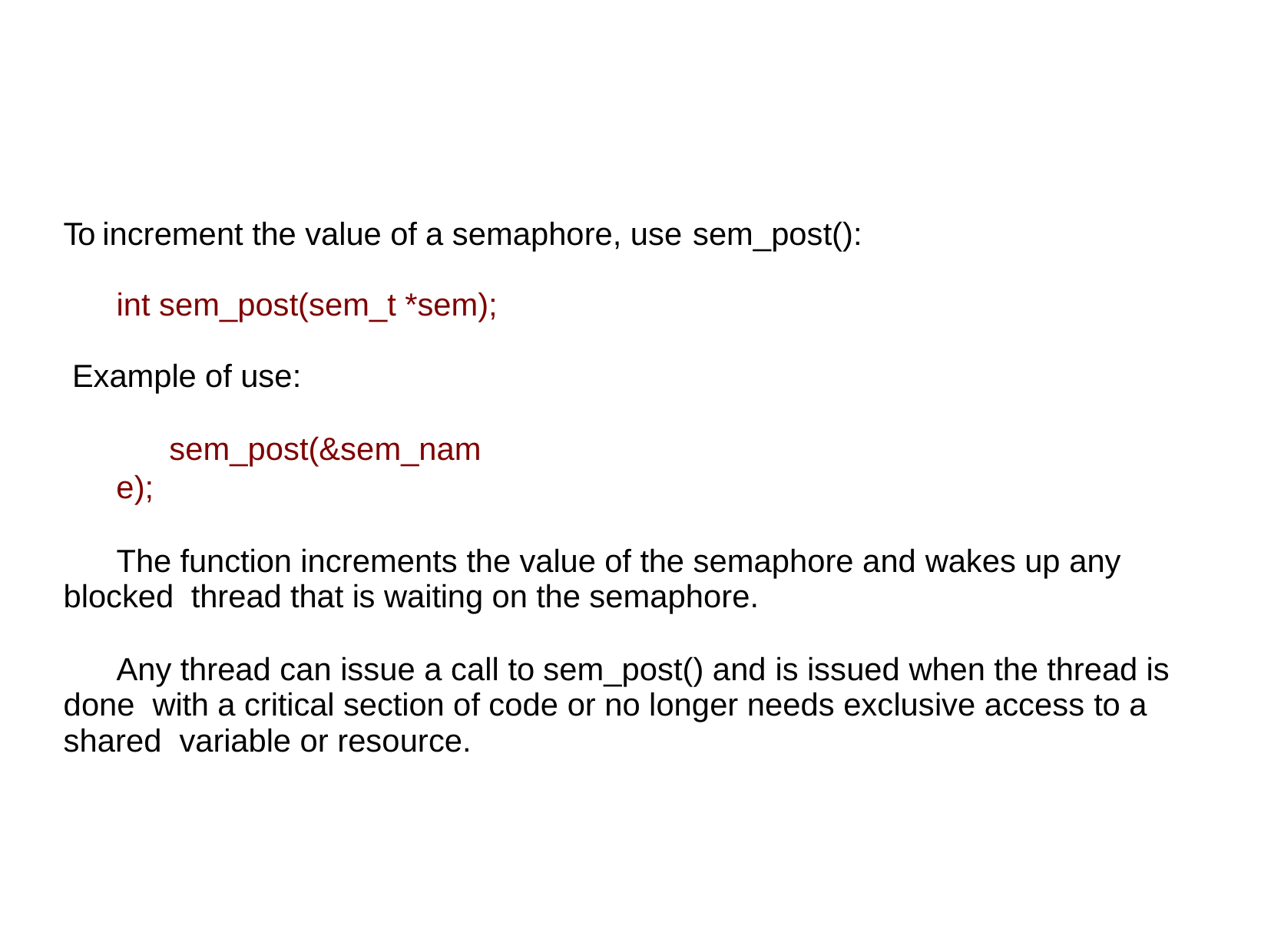

To increment the value of a semaphore, use sem_post():
int sem_post(sem_t *sem);  Example of use:

sem_post(&sem_name);

The function increments the value of the semaphore and wakes up any blocked  thread that is waiting on the semaphore.

Any thread can issue a call to sem_post() and is issued when the thread is done  with a critical section of code or no longer needs exclusive access to a shared  variable or resource.